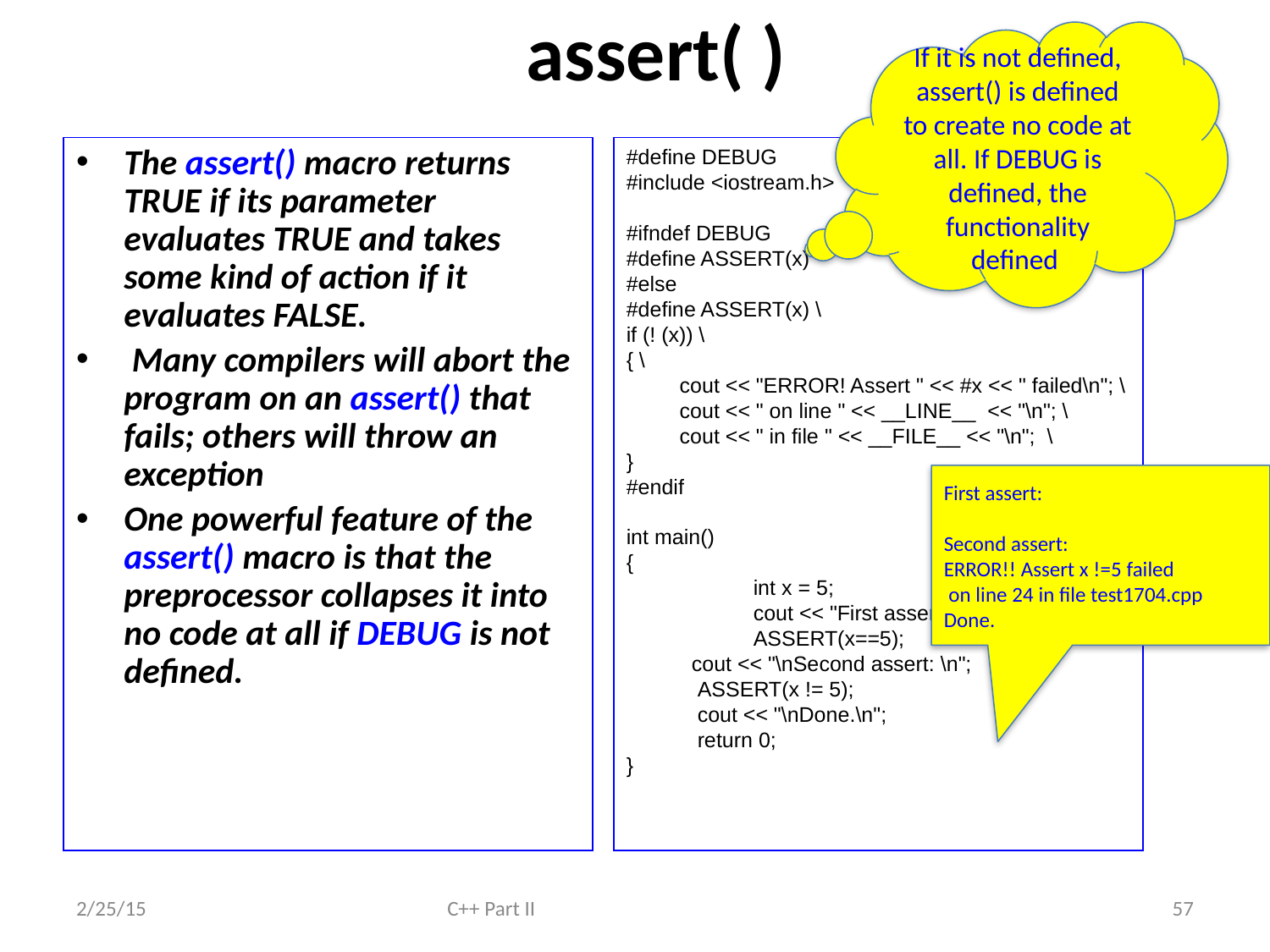

# assert( )
If it is not defined, assert() is defined to create no code at all. If DEBUG is defined, the functionality defined
The assert() macro returns TRUE if its parameter evaluates TRUE and takes some kind of action if it evaluates FALSE.
 Many compilers will abort the program on an assert() that fails; others will throw an exception
One powerful feature of the assert() macro is that the preprocessor collapses it into no code at all if DEBUG is not defined.

#define DEBUG
#include <iostream.h>

#ifndef DEBUG
#define ASSERT(x)
#else
#define ASSERT(x) \
if (! (x)) \
{ \
         cout << "ERROR! Assert " << #x << " failed\n"; \
         cout << " on line " << __LINE__  << "\n"; \
         cout << " in file " << __FILE__ << "\n";  \
}
#endif

int main()
{
	int x = 5;
	cout << "First assert: \n";
	ASSERT(x==5);
           cout << "\nSecond assert: \n";
            ASSERT(x != 5);
            cout << "\nDone.\n";
            return 0;
}

First assert:

Second assert:
ERROR!! Assert x !=5 failed
 on line 24 in file test1704.cpp
Done.
2/25/15
C++ Part II
57